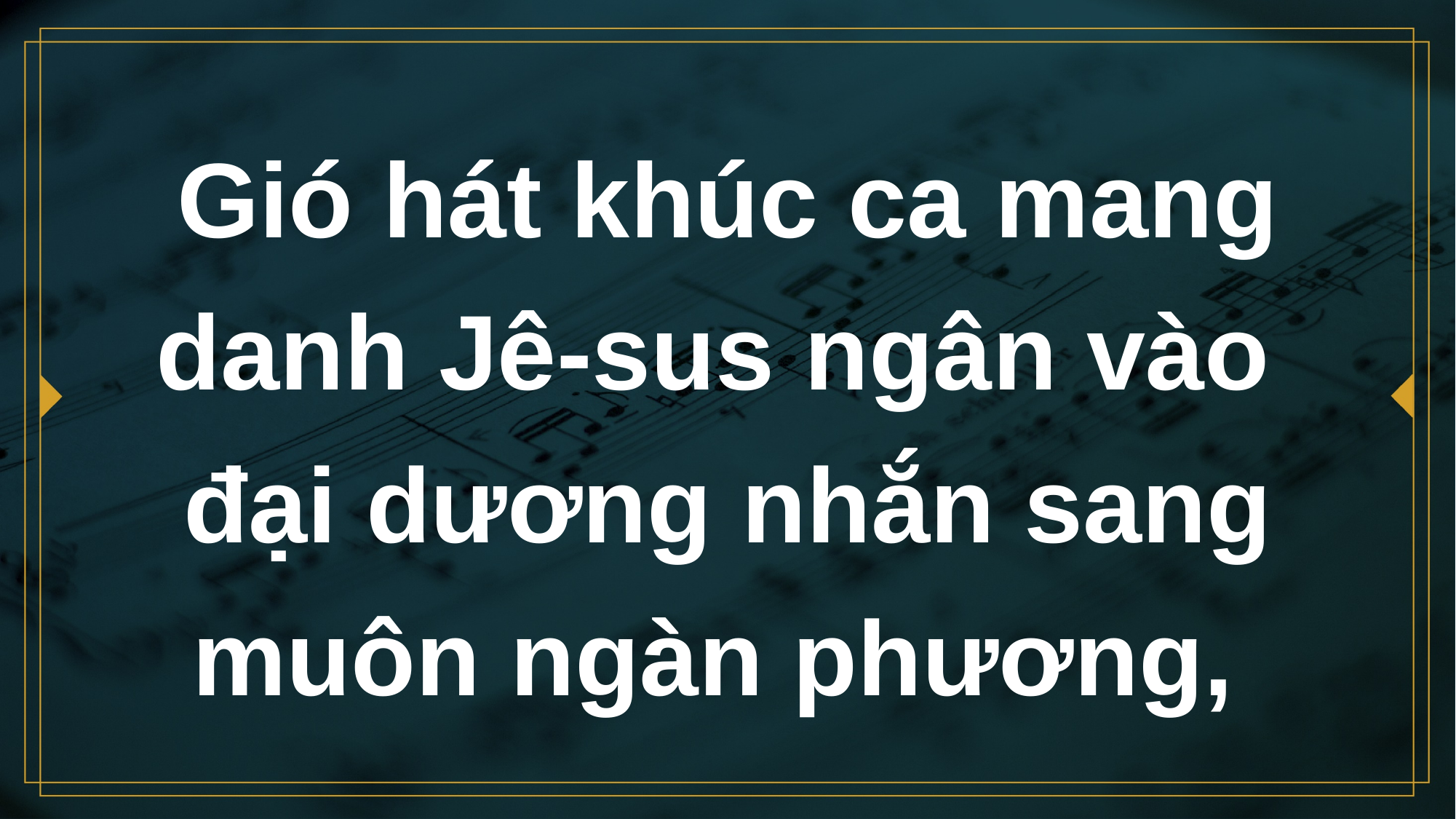

# Gió hát khúc ca mang danh Jê-sus ngân vào đại dương nhắn sang muôn ngàn phương,